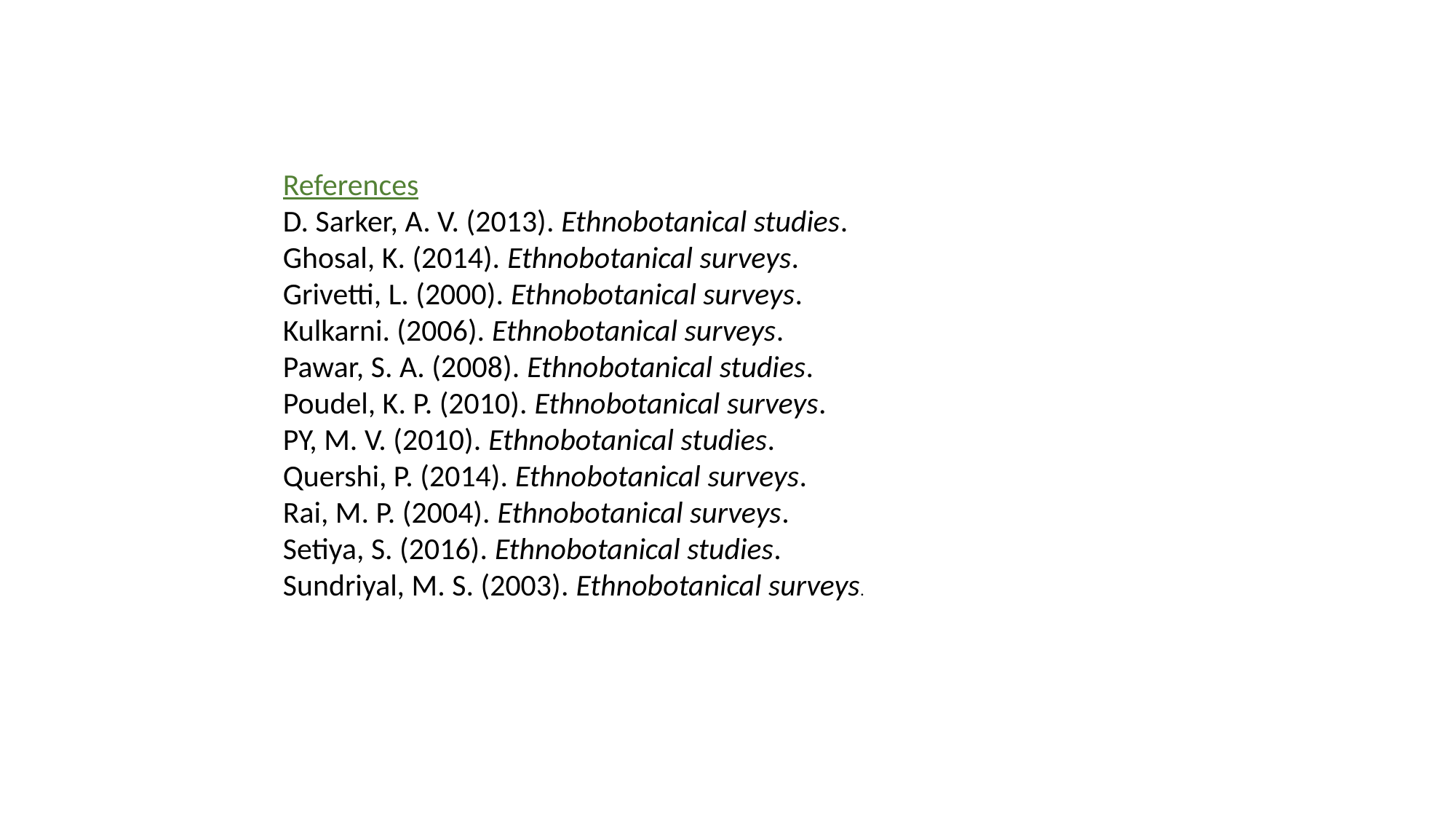

References
D. Sarker, A. V. (2013). Ethnobotanical studies.
Ghosal, K. (2014). Ethnobotanical surveys.
Grivetti, L. (2000). Ethnobotanical surveys.
Kulkarni. (2006). Ethnobotanical surveys.
Pawar, S. A. (2008). Ethnobotanical studies.
Poudel, K. P. (2010). Ethnobotanical surveys.
PY, M. V. (2010). Ethnobotanical studies.
Quershi, P. (2014). Ethnobotanical surveys.
Rai, M. P. (2004). Ethnobotanical surveys.
Setiya, S. (2016). Ethnobotanical studies.
Sundriyal, M. S. (2003). Ethnobotanical surveys.